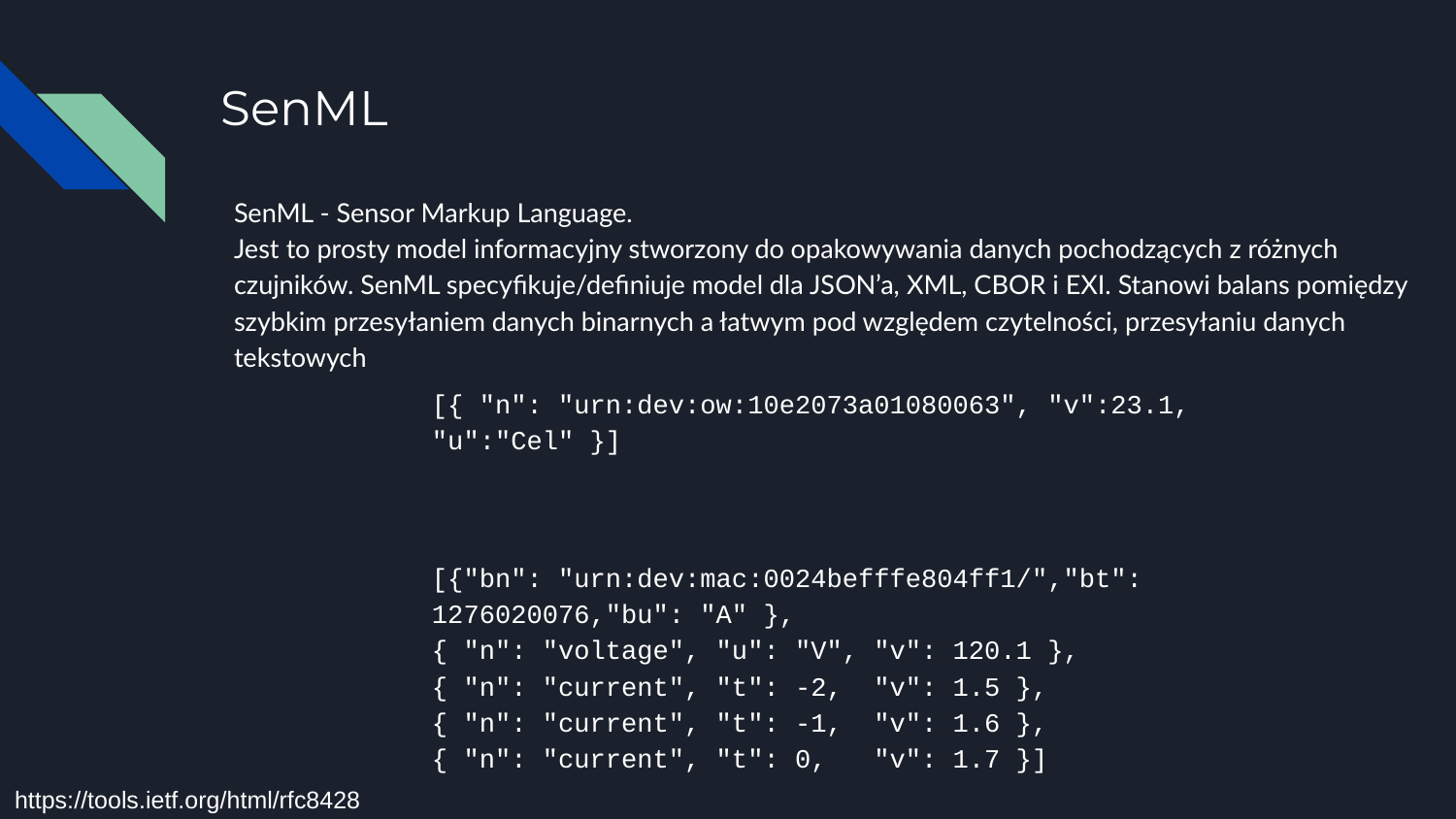

# SenML
SenML - Sensor Markup Language.
Jest to prosty model informacyjny stworzony do opakowywania danych pochodzących z różnych czujników. SenML specyfikuje/definiuje model dla JSON’a, XML, CBOR i EXI. Stanowi balans pomiędzy szybkim przesyłaniem danych binarnych a łatwym pod względem czytelności, przesyłaniu danych tekstowych
[{ "n": "urn:dev:ow:10e2073a01080063", "v":23.1, "u":"Cel" }]

[{"bn": "urn:dev:mac:0024befffe804ff1/","bt": 1276020076,"bu": "A" },
{ "n": "voltage", "u": "V", "v": 120.1 },
{ "n": "current", "t": -2,  "v": 1.5 },
{ "n": "current", "t": -1,  "v": 1.6 },
{ "n": "current", "t": 0,   "v": 1.7 }]
https://tools.ietf.org/html/rfc8428